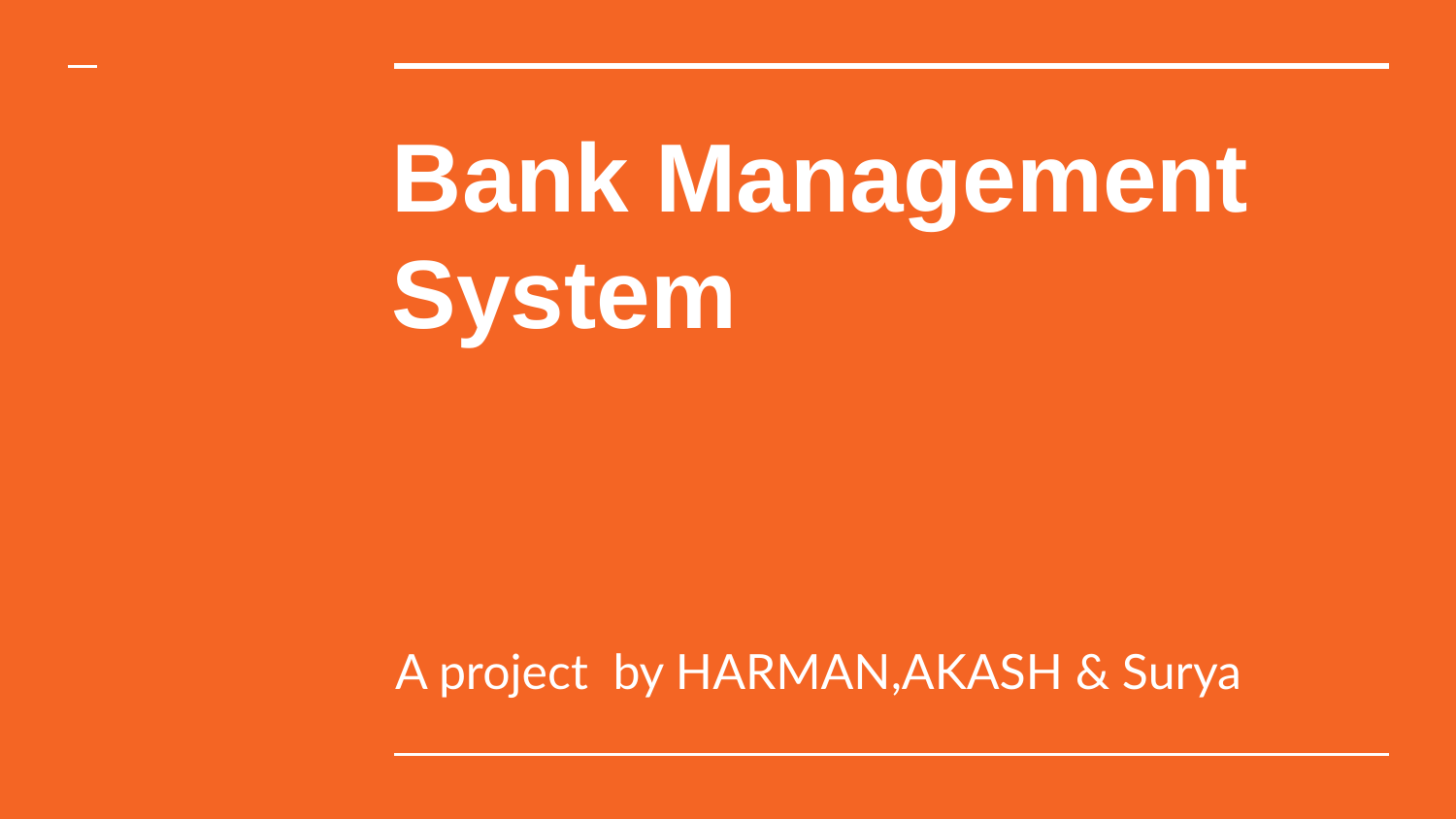

# Bank Management System
A project  by HARMAN,AKASH & Surya